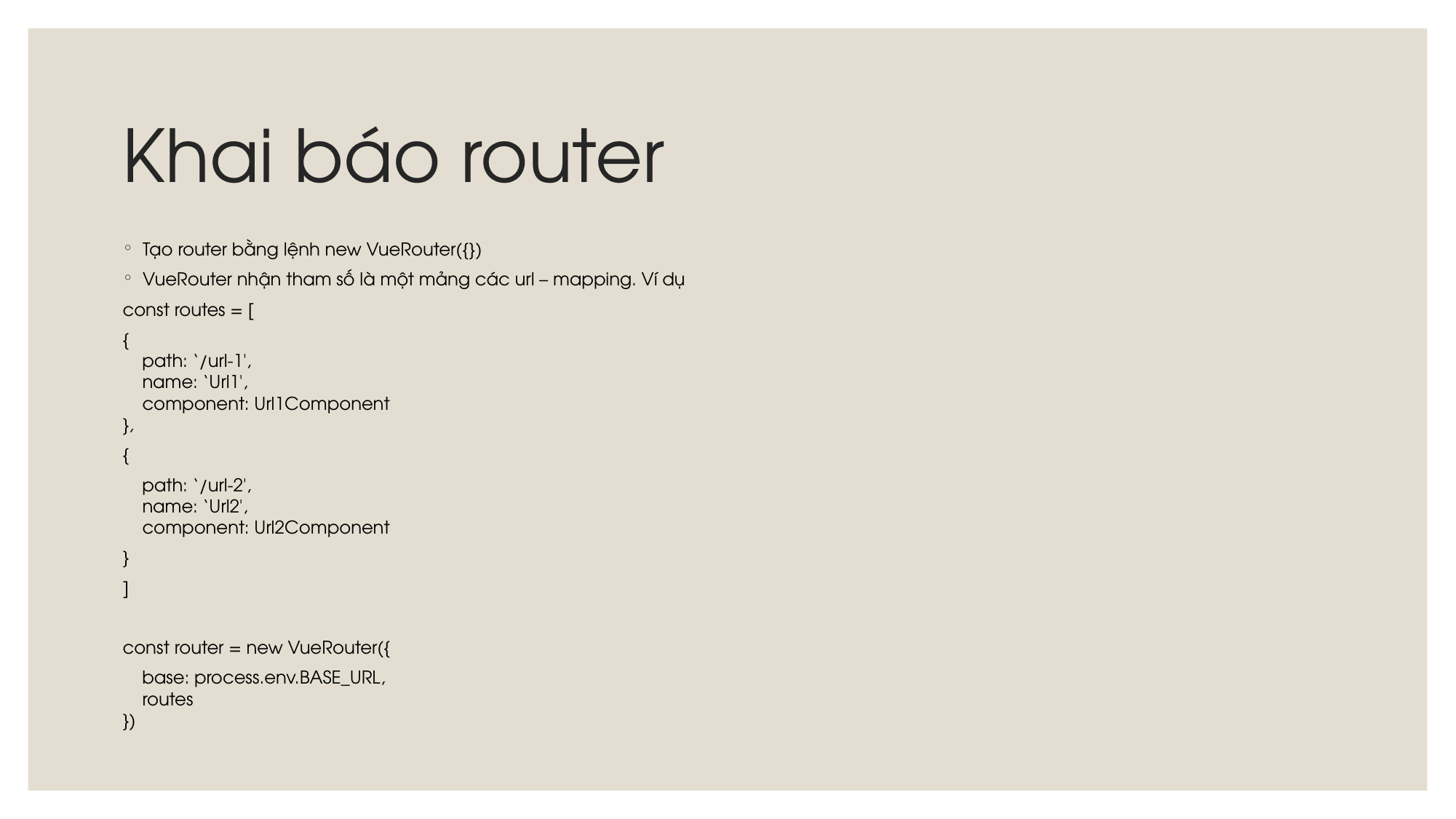

# Khai báo router
Tạo router bằng lệnh new VueRouter({})
VueRouter nhận tham số là một mảng các url – mapping. Ví dụ
const routes = [
{
    path: ‘/url-1',
    name: ‘Url1',
    component: Url1Component
},
{
    path: ‘/url-2',
    name: ‘Url2',
    component: Url2Component
}
]

const router = new VueRouter({
    base: process.env.BASE_URL,
    routes
})